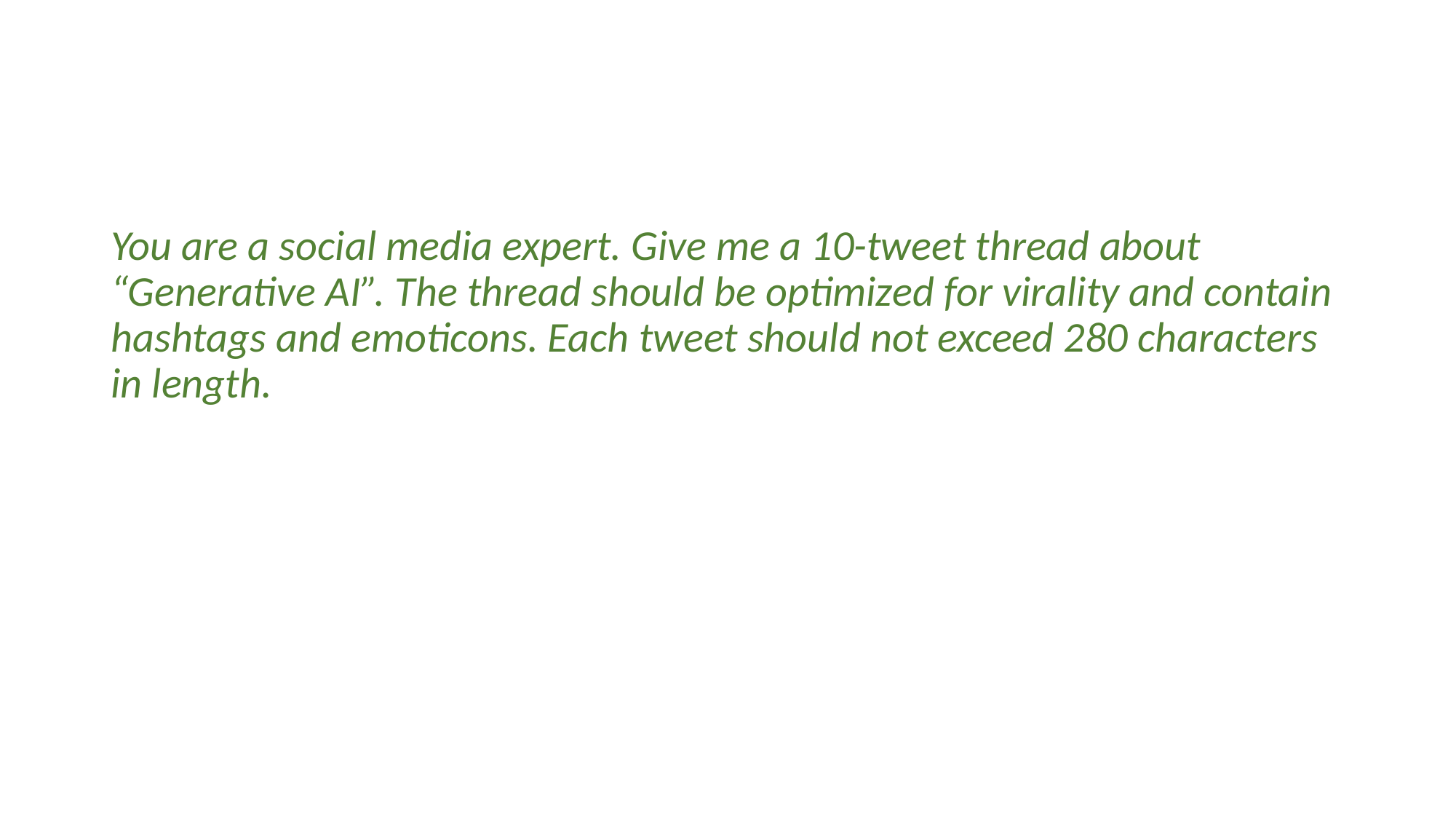

#
You are a social media expert. Give me a 10-tweet thread about “Generative AI”. The thread should be optimized for virality and contain hashtags and emoticons. Each tweet should not exceed 280 characters in length.